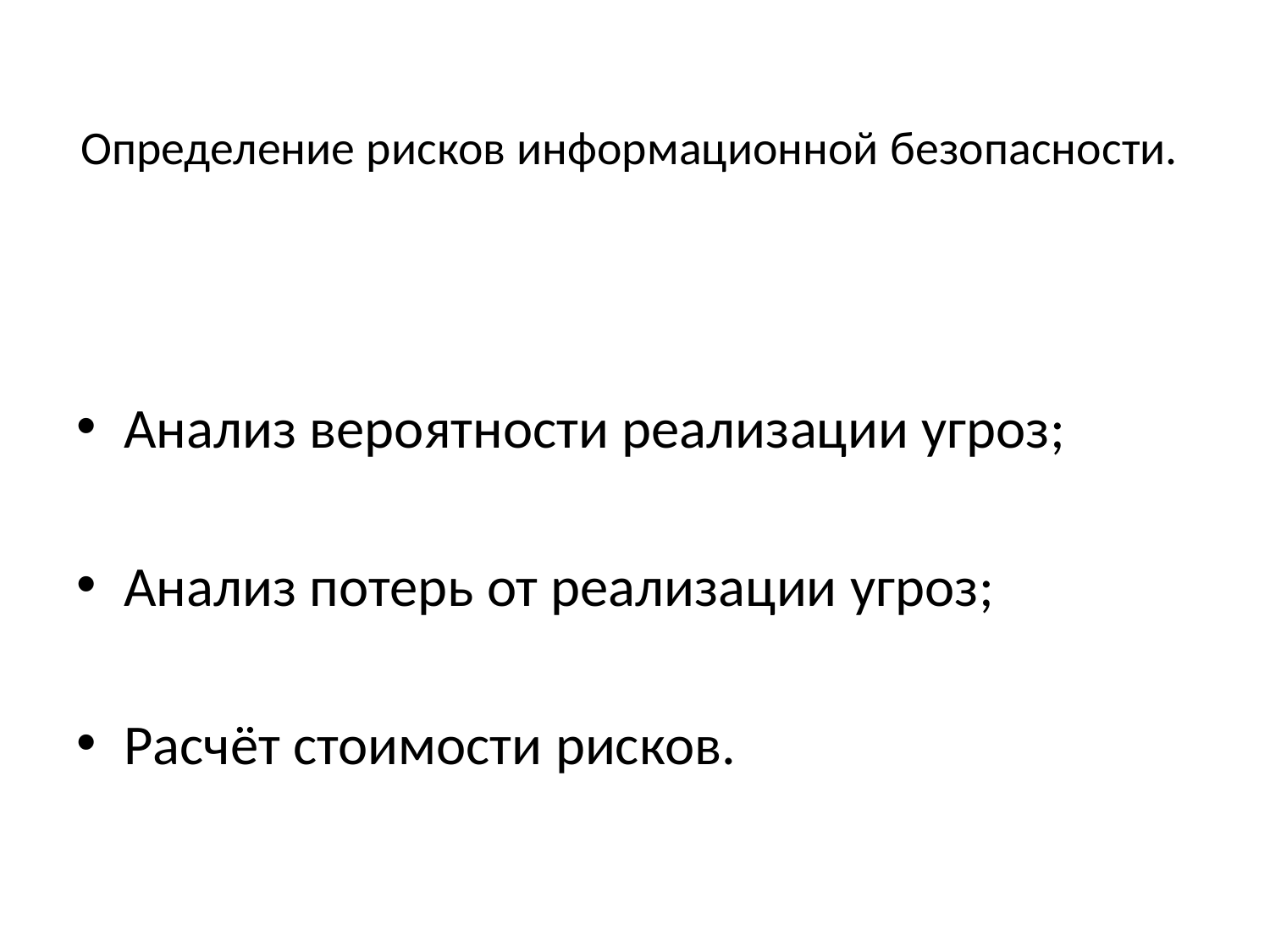

# Определение рисков информационной безопасности.

Анализ вероятности реализации угроз;

Анализ потерь от реализации угроз;

Расчёт стоимости рисков.